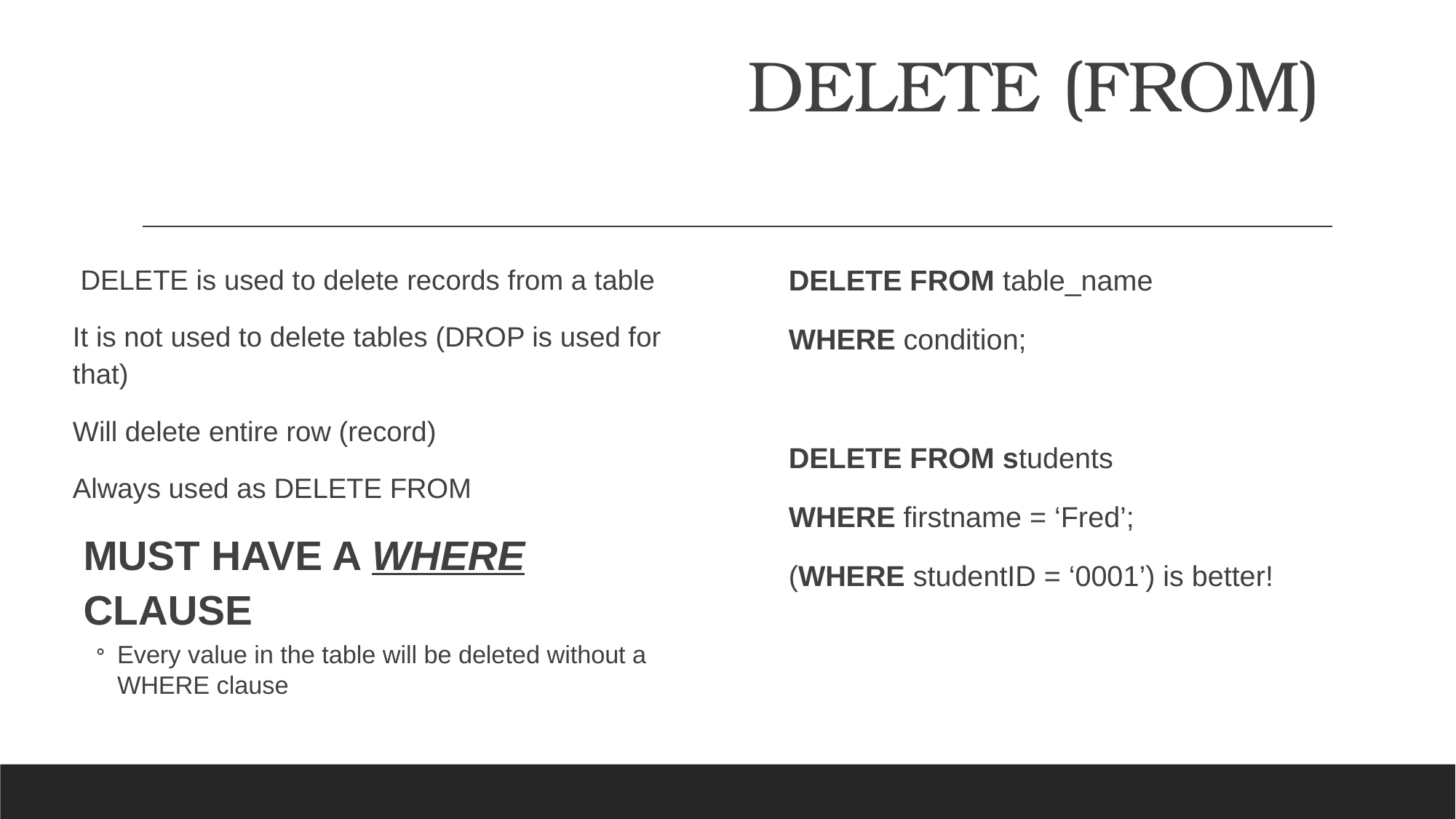

# DELETE (FROM)
 DELETE is used to delete records from a table
It is not used to delete tables (DROP is used for that)
Will delete entire row (record)
Always used as DELETE FROM
MUST HAVE A WHERE CLAUSE
Every value in the table will be deleted without a WHERE clause

DELETE FROM table_name
WHERE condition;

DELETE FROM students
WHERE firstname = ‘Fred’;
(WHERE studentID = ‘0001’) is better!